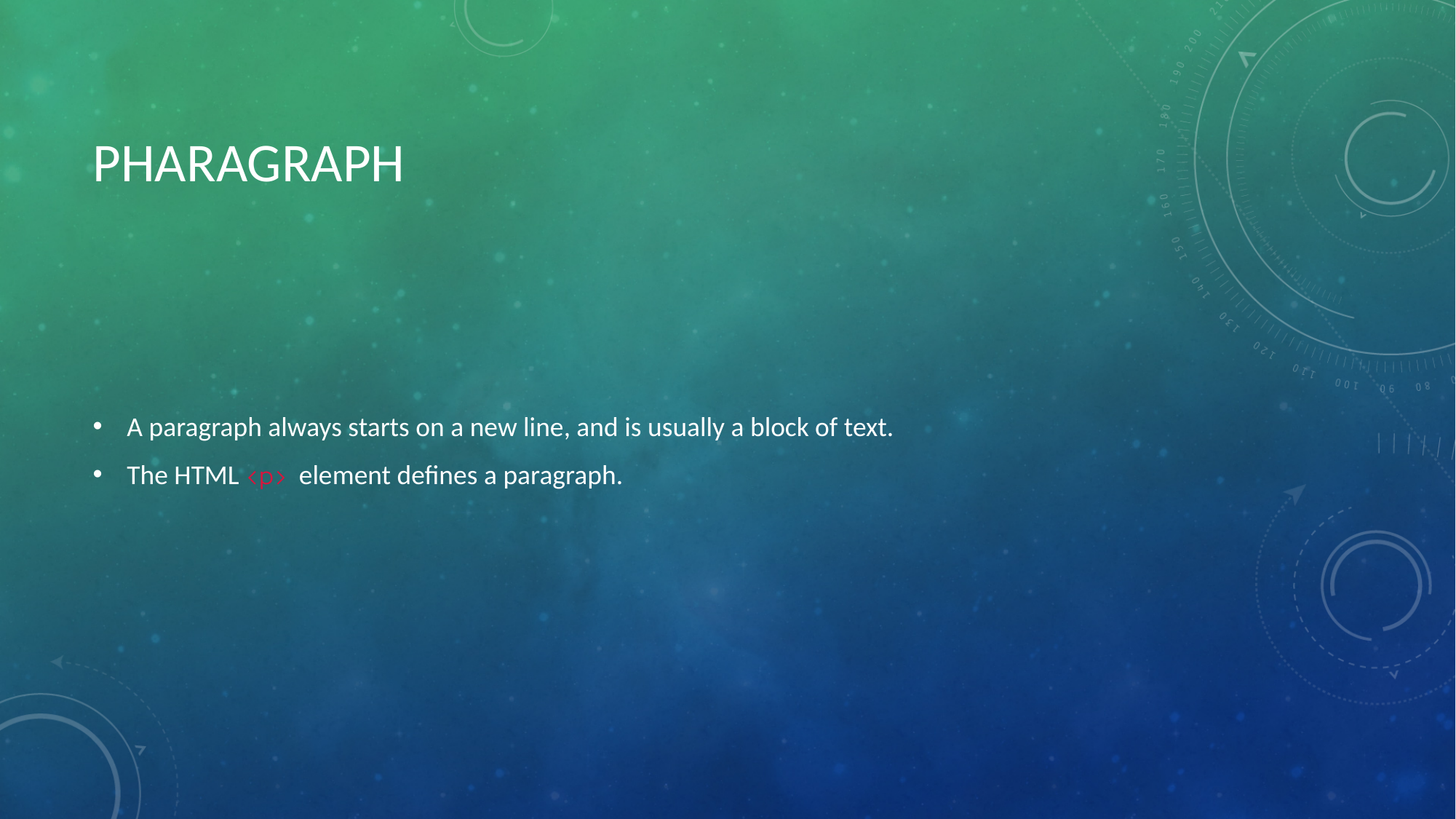

# Pharagraph
A paragraph always starts on a new line, and is usually a block of text.
The HTML <p> element defines a paragraph.